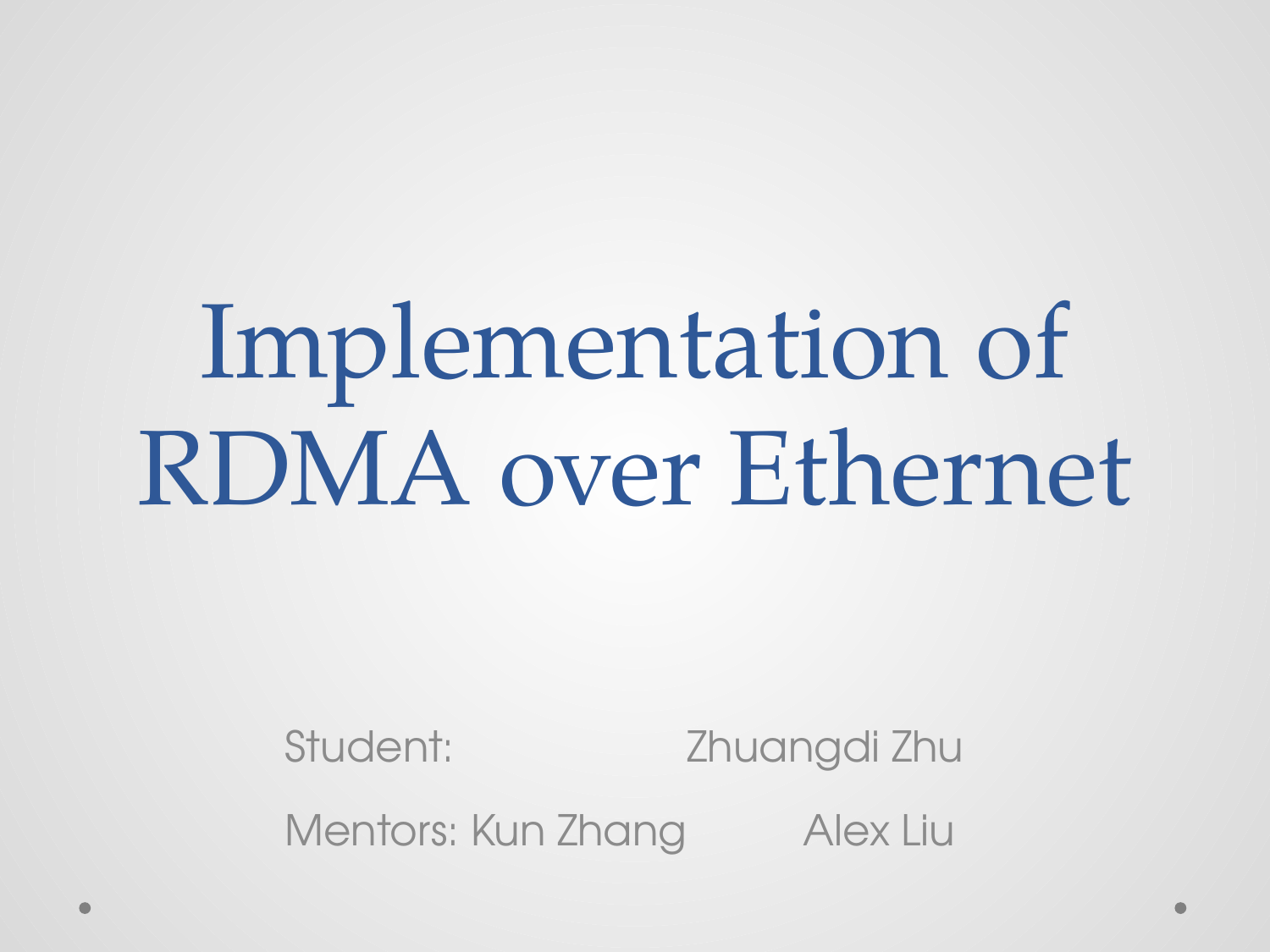

# Implementation of RDMA over Ethernet
       Student:                    Zhuangdi Zhu
       Mentors: Kun Zhang          Alex Liu